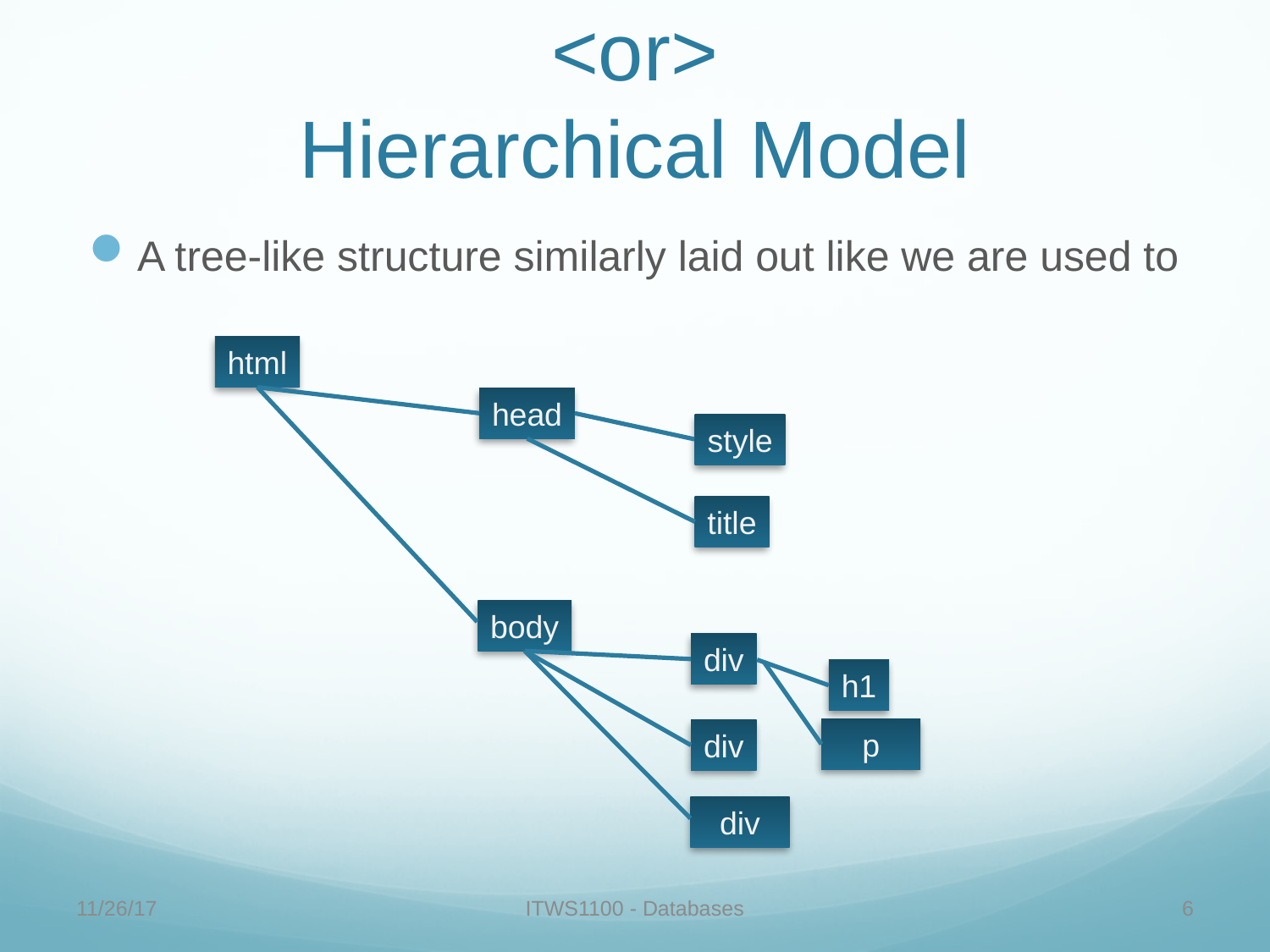

# <or> Hierarchical Model
A tree-like structure similarly laid out like we are used to
html
head
style
title
body
div
h1
p
div
div
11/26/17
ITWS1100 - Databases
6